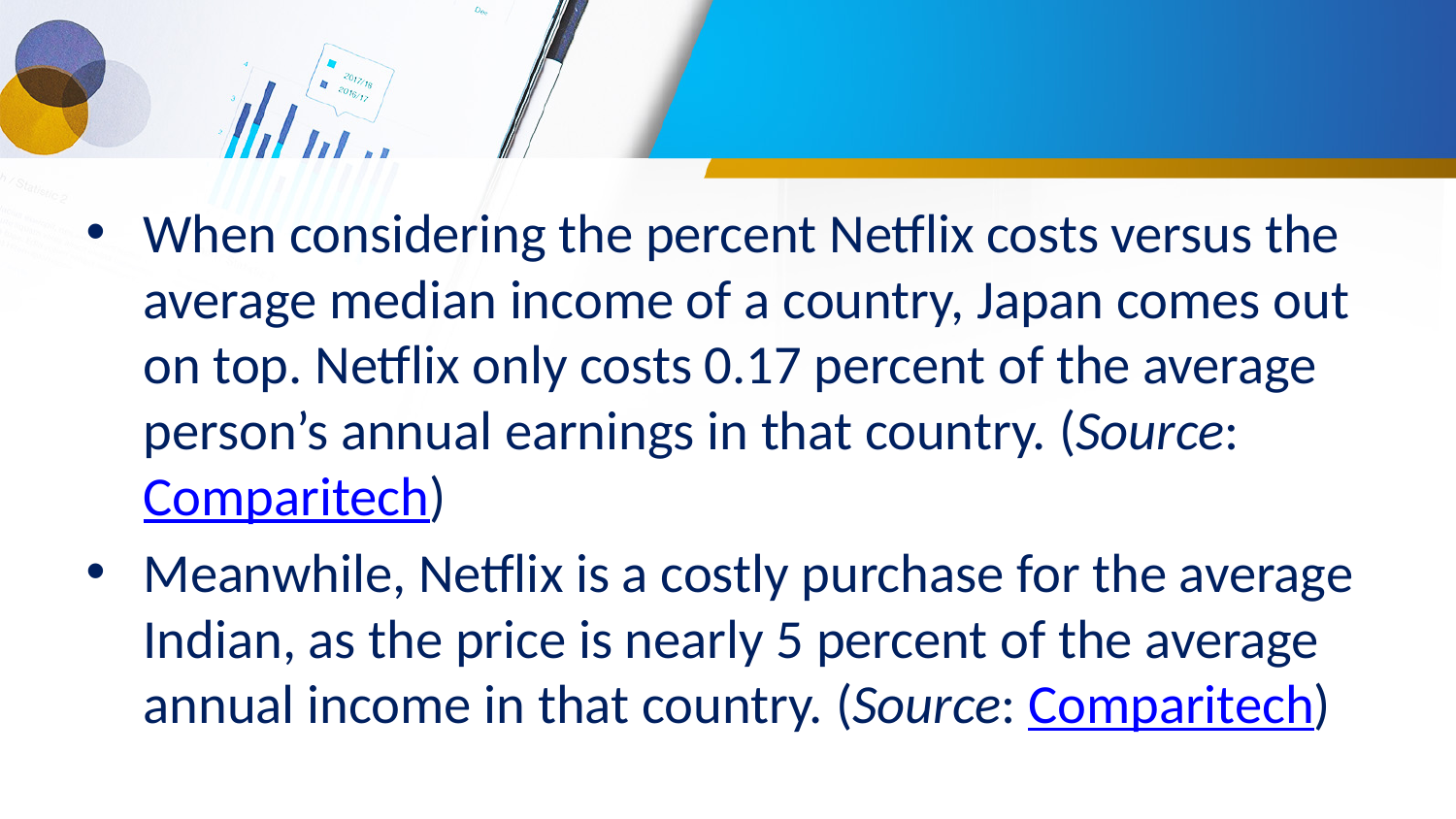

#
When considering the percent Netflix costs versus the average median income of a country, Japan comes out on top. Netflix only costs 0.17 percent of the average person’s annual earnings in that country. (Source: Comparitech)
Meanwhile, Netflix is a costly purchase for the average Indian, as the price is nearly 5 percent of the average annual income in that country. (Source: Comparitech)